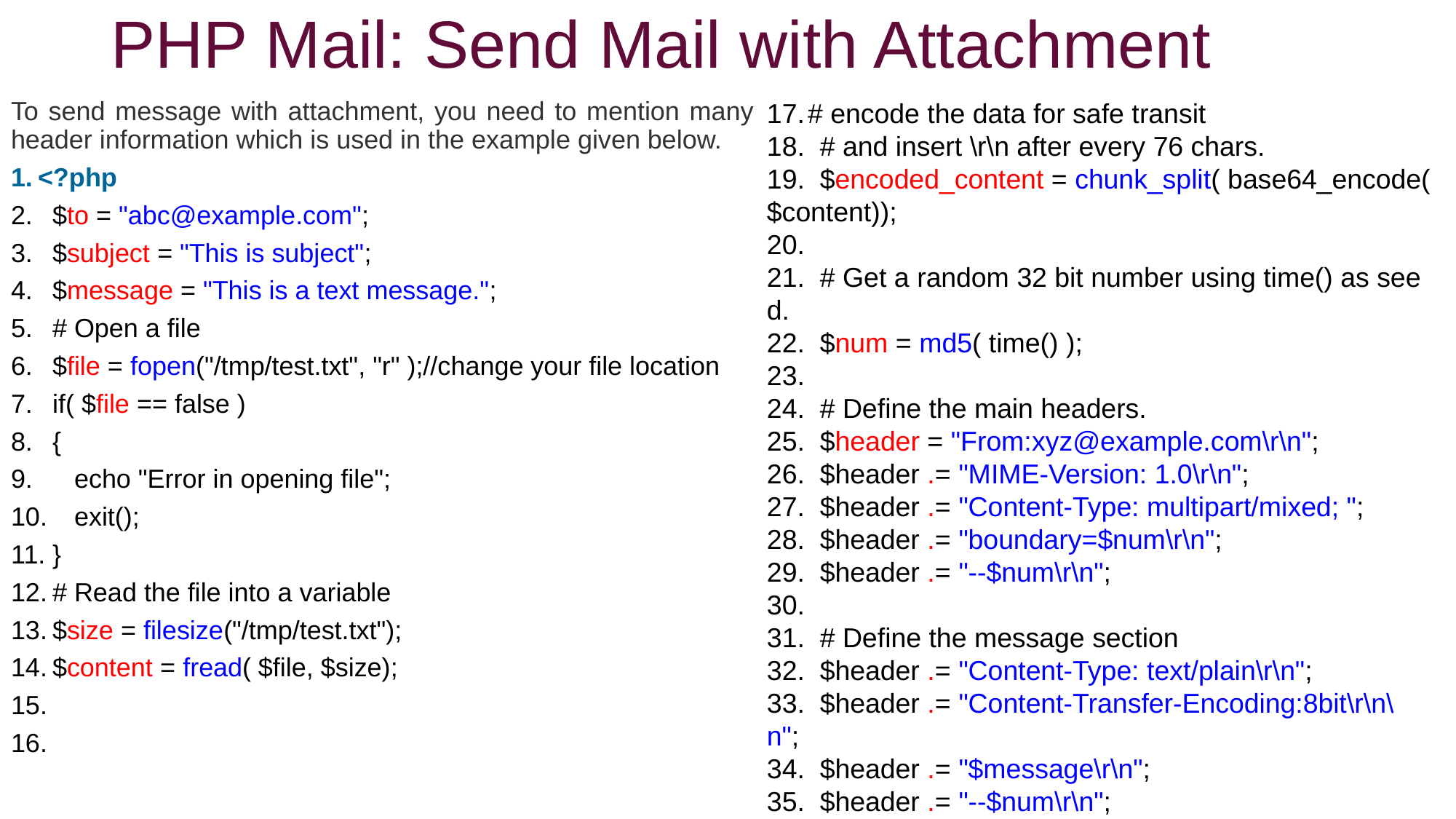

# PHP Mail: Send Mail with Attachment
# encode the data for safe transit
  # and insert \r\n after every 76 chars.
  $encoded_content = chunk_split( base64_encode($content));

  # Get a random 32 bit number using time() as seed.
  $num = md5( time() );

  # Define the main headers.
  $header = "From:xyz@example.com\r\n";
  $header .= "MIME-Version: 1.0\r\n";
  $header .= "Content-Type: multipart/mixed; ";
  $header .= "boundary=$num\r\n";
  $header .= "--$num\r\n";

  # Define the message section
  $header .= "Content-Type: text/plain\r\n";
  $header .= "Content-Transfer-Encoding:8bit\r\n\n";
  $header .= "$message\r\n";
  $header .= "--$num\r\n";

To send message with attachment, you need to mention many header information which is used in the example given below.
<?php
  $to = "abc@example.com";
  $subject = "This is subject";
  $message = "This is a text message.";
  # Open a file
  $file = fopen("/tmp/test.txt", "r" );//change your file location
  if( $file == false )
  {
     echo "Error in opening file";
     exit();
  }
  # Read the file into a variable
  $size = filesize("/tmp/test.txt");
  $content = fread( $file, $size);